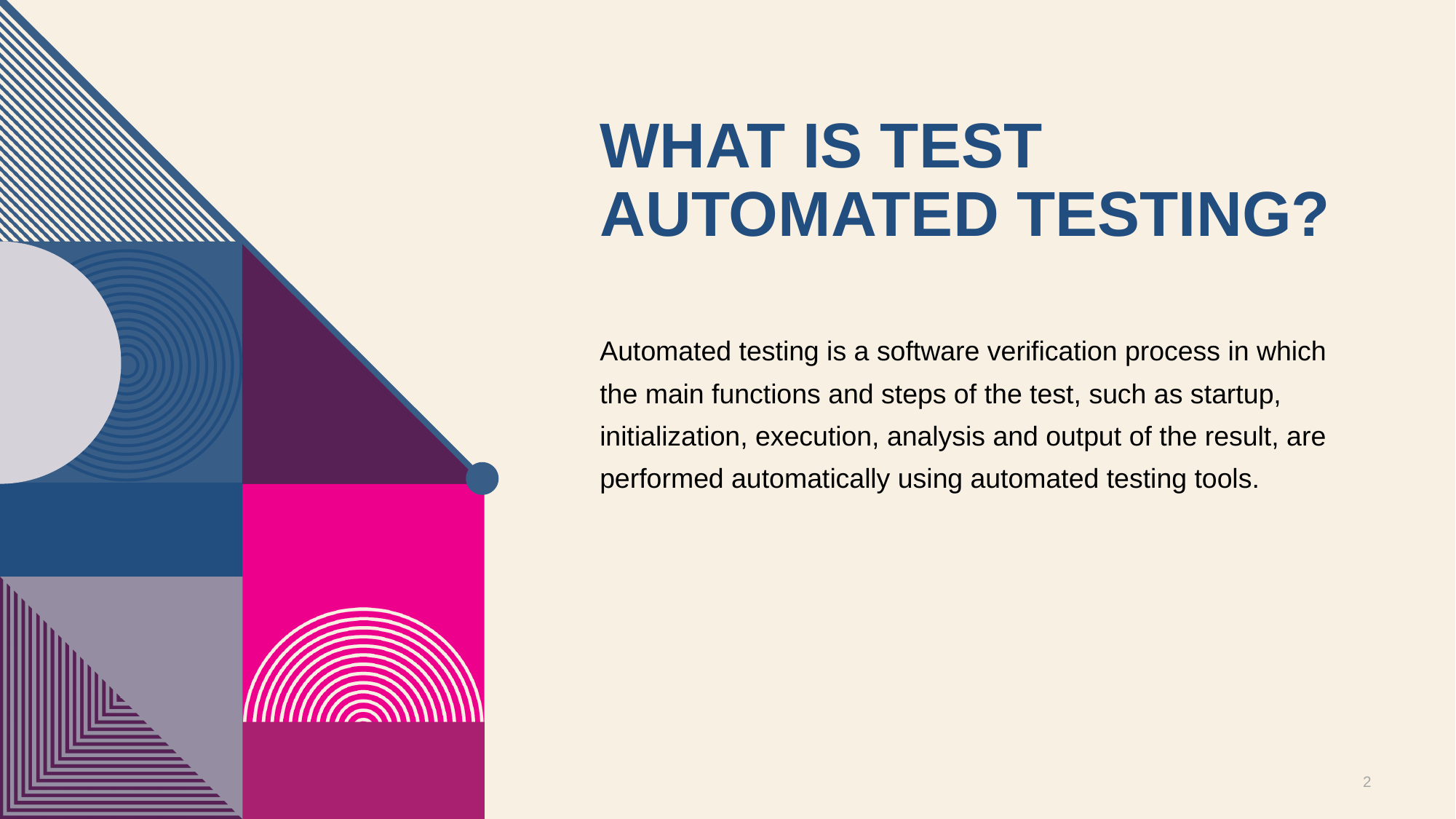

# What is test Automated Testing?

Automated testing is a software verification process in which the main functions and steps of the test, such as startup, initialization, execution, analysis and output of the result, are performed automatically using automated testing tools.
2